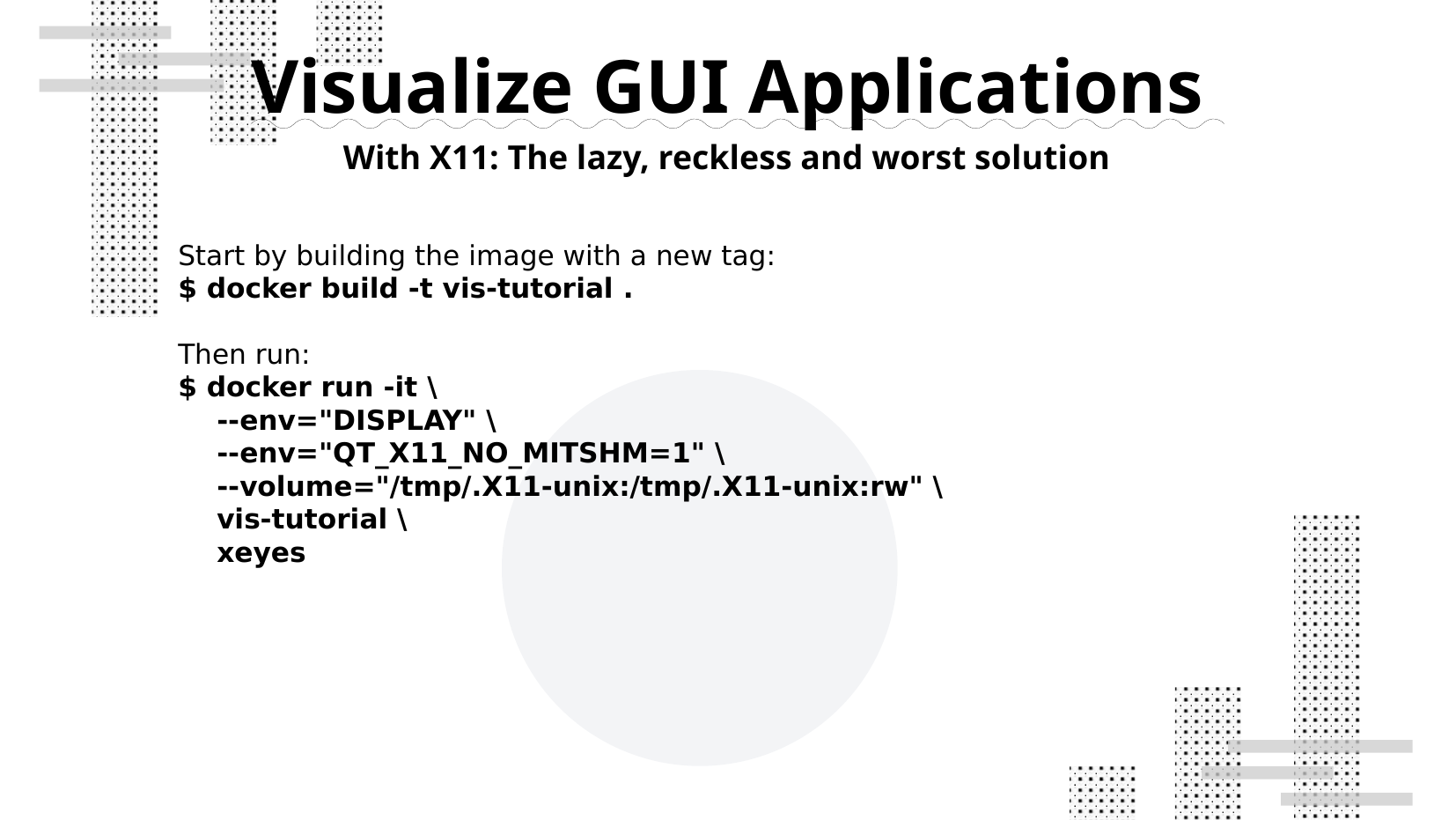

Visualize GUI Applications

With X11: The lazy, reckless and worst solution
Start by building the image with a new tag:
$ docker build -t vis-tutorial .

Then run:
$ docker run -it \
    --env="DISPLAY" \
    --env="QT_X11_NO_MITSHM=1" \
    --volume="/tmp/.X11-unix:/tmp/.X11-unix:rw" \
    vis-tutorial \
    xeyes